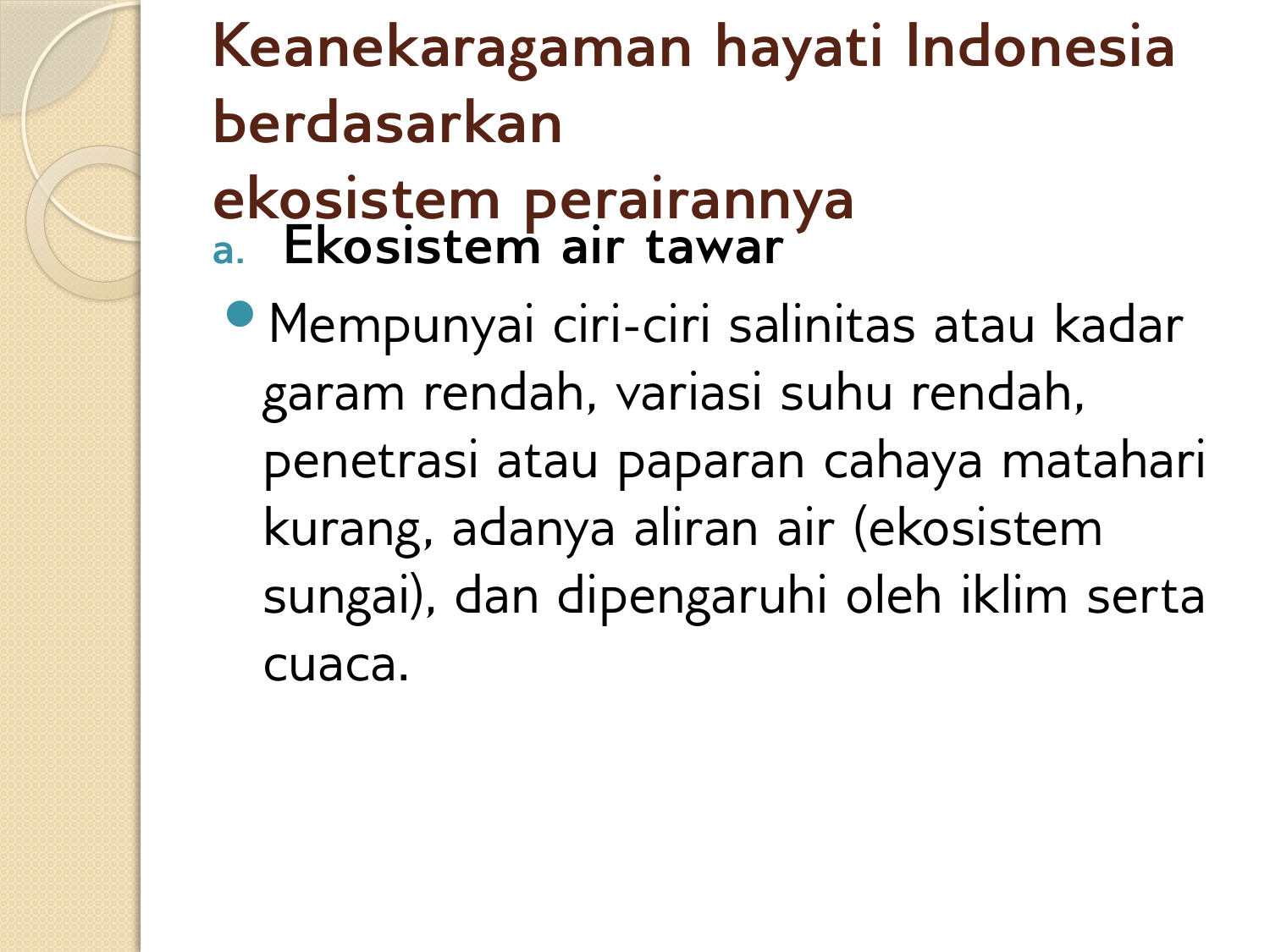

# Keanekaragaman hayati Indonesia berdasarkan ekosistem perairannya
Ekosistem air tawar
Mempunyai ciri-ciri salinitas atau kadar garam rendah, variasi suhu rendah, penetrasi atau paparan cahaya matahari kurang, adanya aliran air (ekosistem sungai), dan dipengaruhi oleh iklim serta cuaca.